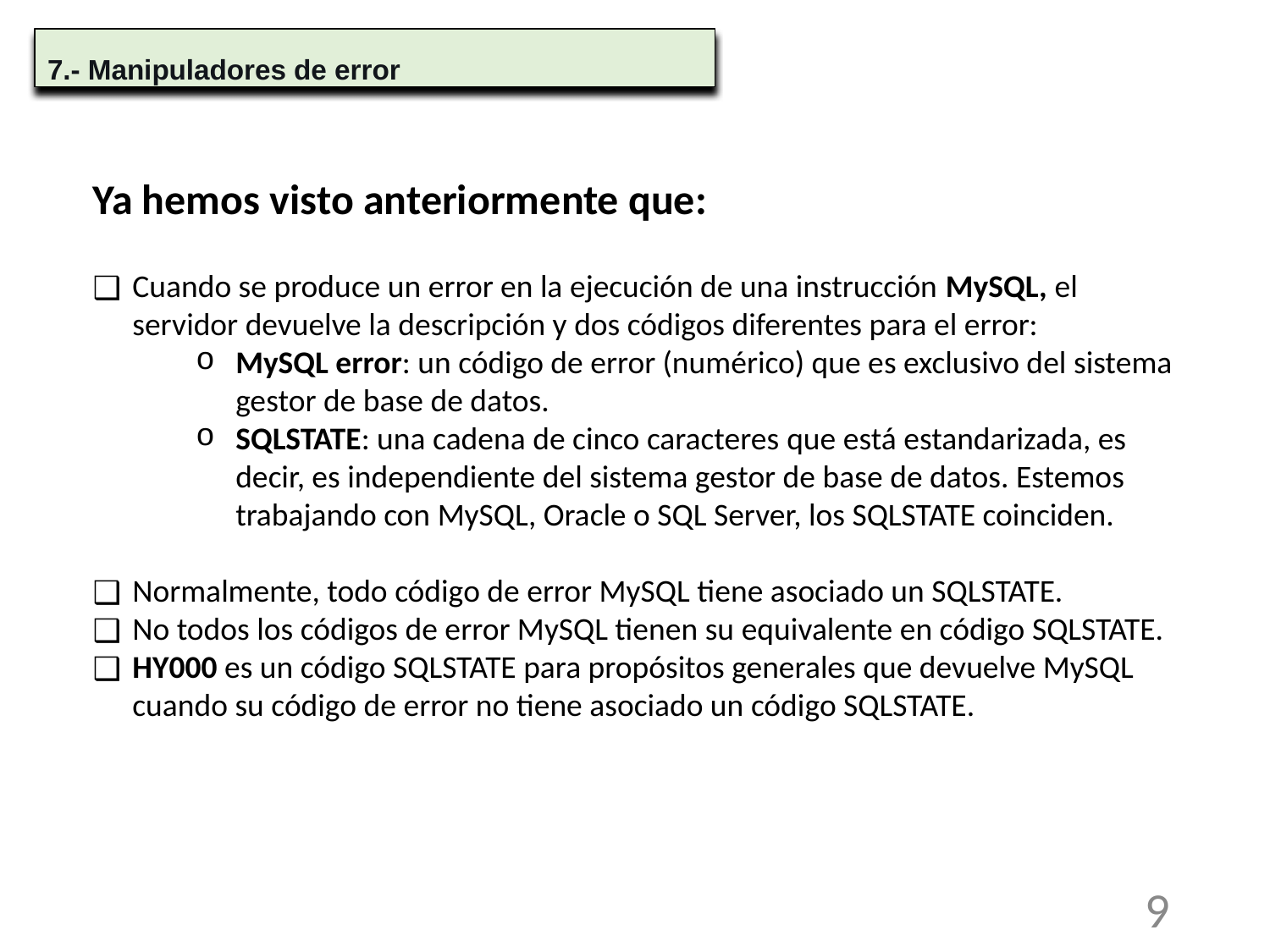

7.- Manipuladores de error
Ya hemos visto anteriormente que:

Cuando se produce un error en la ejecución de una instrucción MySQL, el servidor devuelve la descripción y dos códigos diferentes para el error:
MySQL error: un código de error (numérico) que es exclusivo del sistema gestor de base de datos.
SQLSTATE: una cadena de cinco caracteres que está estandarizada, es decir, es independiente del sistema gestor de base de datos. Estemos trabajando con MySQL, Oracle o SQL Server, los SQLSTATE coinciden.

Normalmente, todo código de error MySQL tiene asociado un SQLSTATE.
No todos los códigos de error MySQL tienen su equivalente en código SQLSTATE.
HY000 es un código SQLSTATE para propósitos generales que devuelve MySQL cuando su código de error no tiene asociado un código SQLSTATE.
9